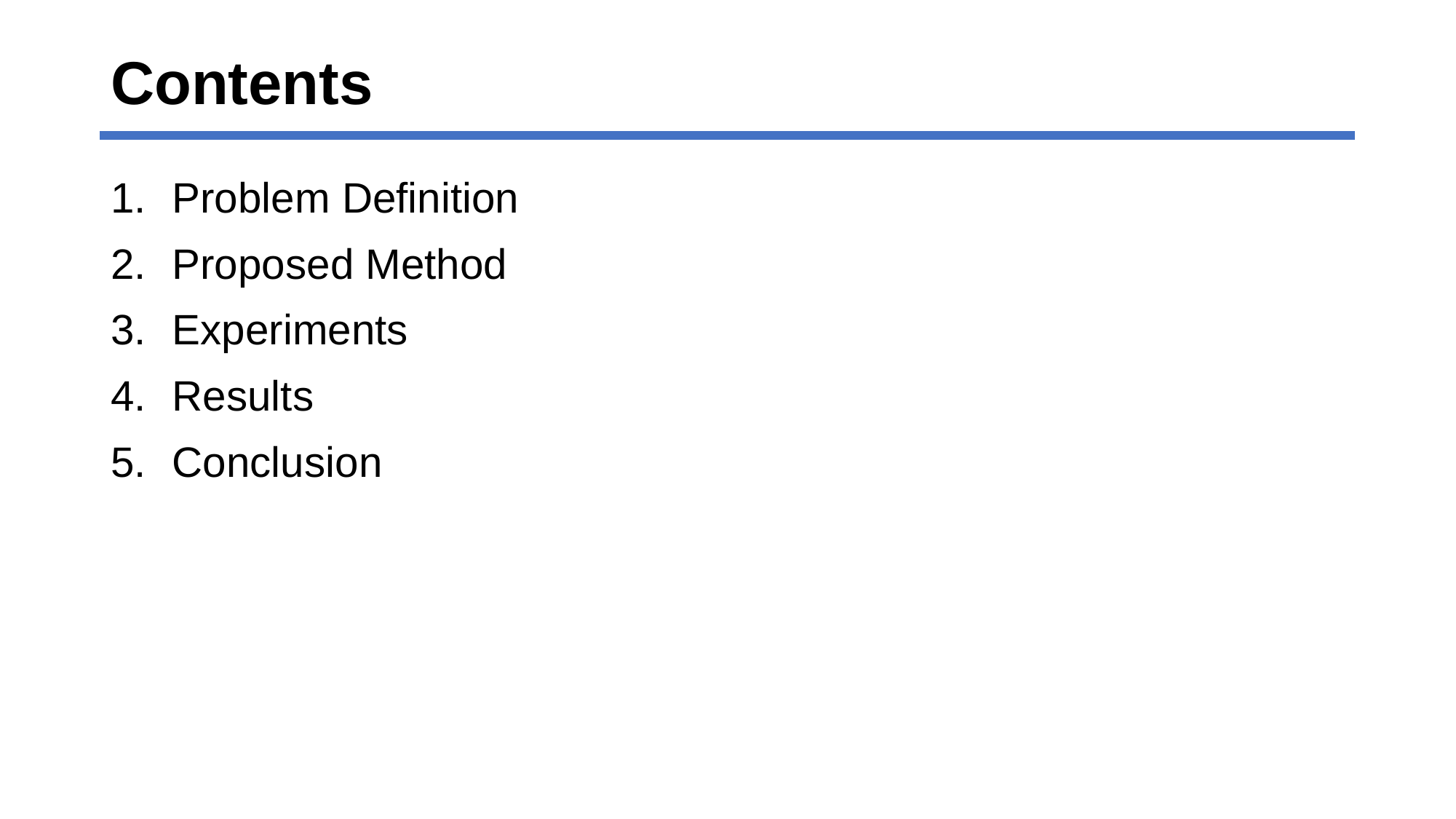

# Contents
Problem Definition
Proposed Method
Experiments
Results
Conclusion